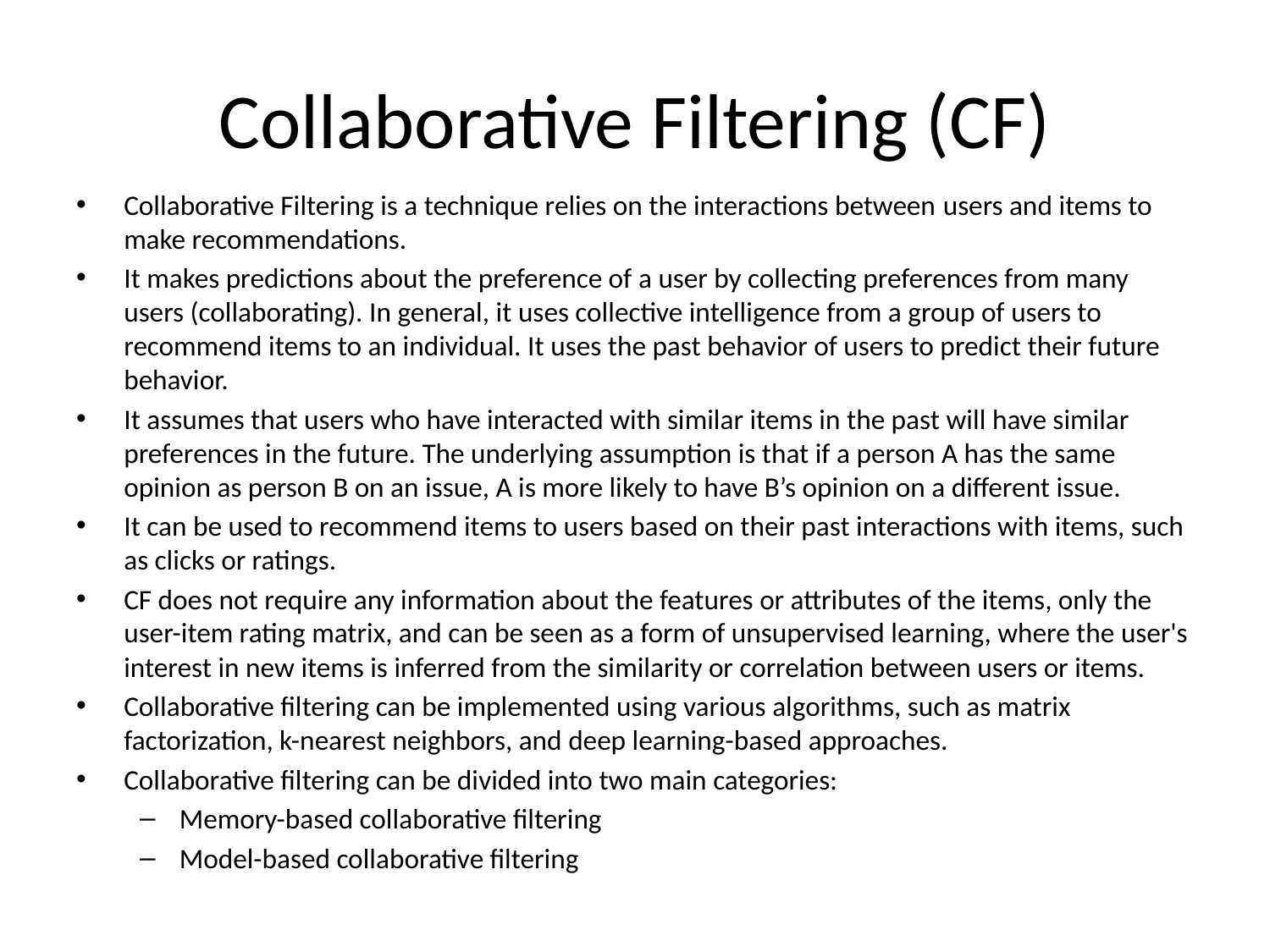

# Collaborative Filtering (CF)
Collaborative Filtering is a technique relies on the interactions between users and items to make recommendations.
It makes predictions about the preference of a user by collecting preferences from many users (collaborating). In general, it uses collective intelligence from a group of users to recommend items to an individual. It uses the past behavior of users to predict their future behavior.
It assumes that users who have interacted with similar items in the past will have similar preferences in the future. The underlying assumption is that if a person A has the same opinion as person B on an issue, A is more likely to have B’s opinion on a different issue.
It can be used to recommend items to users based on their past interactions with items, such as clicks or ratings.
CF does not require any information about the features or attributes of the items, only the user-item rating matrix, and can be seen as a form of unsupervised learning, where the user's interest in new items is inferred from the similarity or correlation between users or items.
Collaborative filtering can be implemented using various algorithms, such as matrix factorization, k-nearest neighbors, and deep learning-based approaches.
Collaborative filtering can be divided into two main categories:
Memory-based collaborative filtering
Model-based collaborative filtering